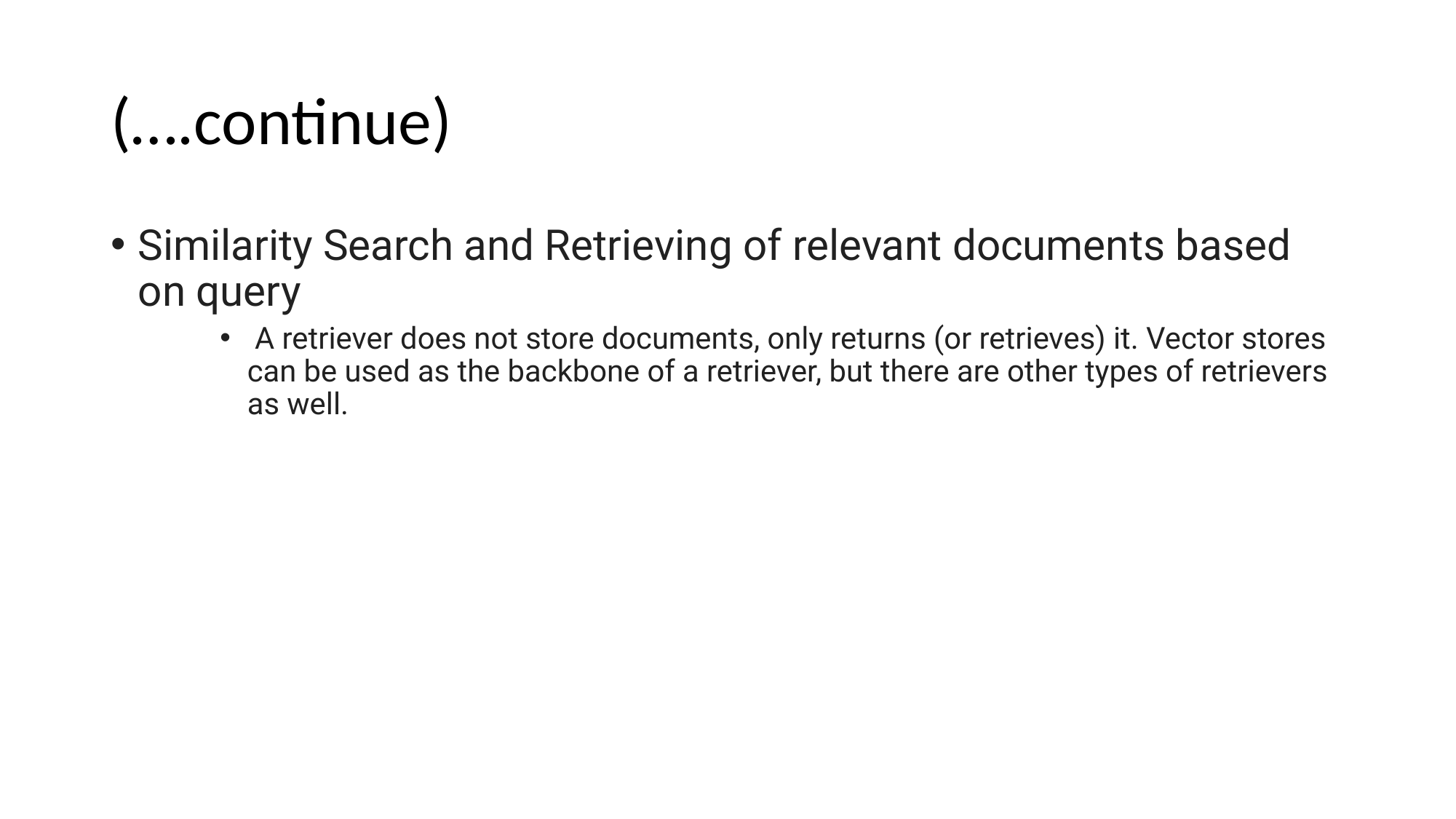

# (….continue)
Similarity Search and Retrieving of relevant documents based on query
 A retriever does not store documents, only returns (or retrieves) it. Vector stores can be used as the backbone of a retriever, but there are other types of retrievers as well.